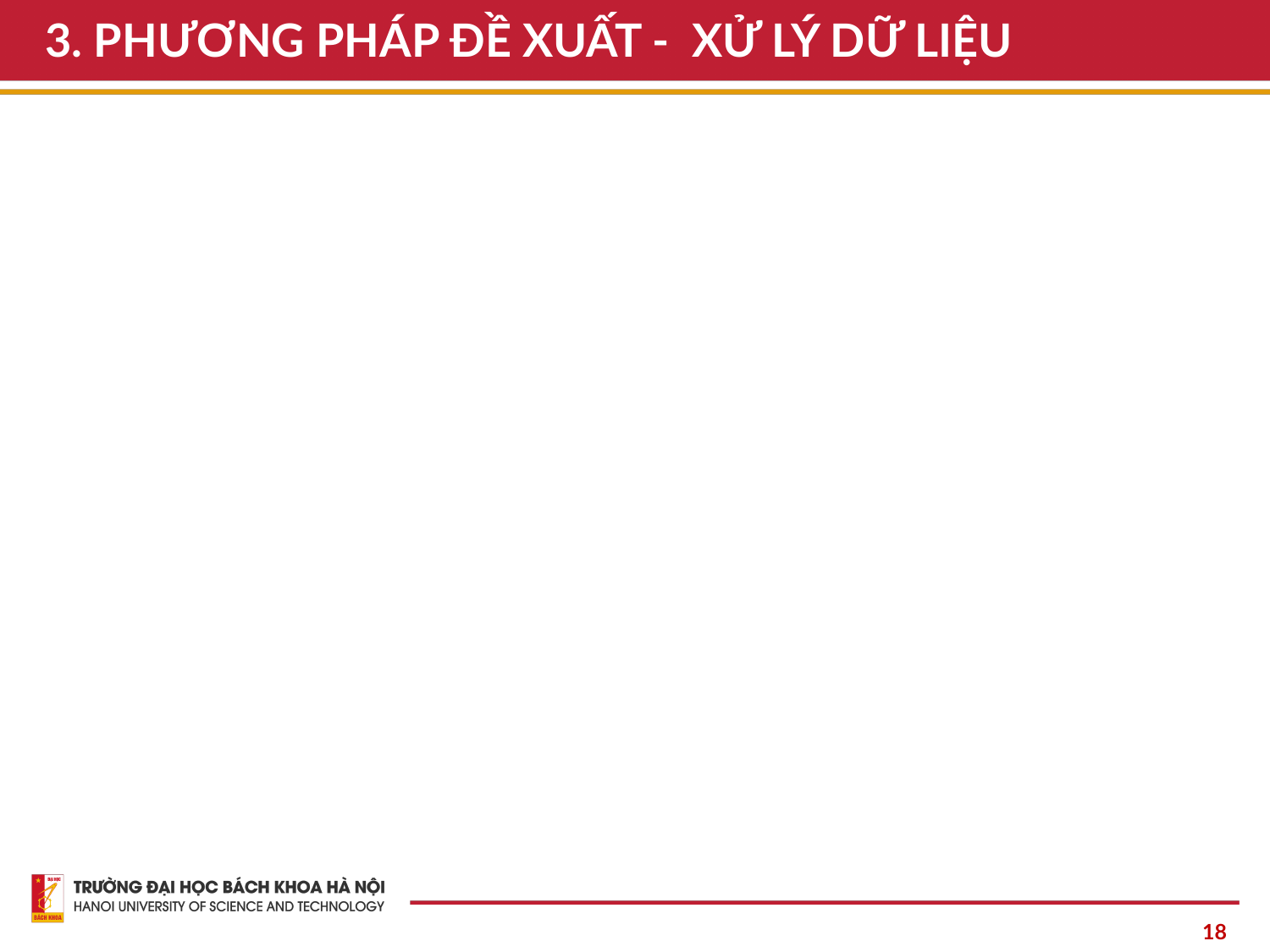

# 3. PHƯƠNG PHÁP ĐỀ XUẤT -  XỬ LÝ DỮ LIỆU
18